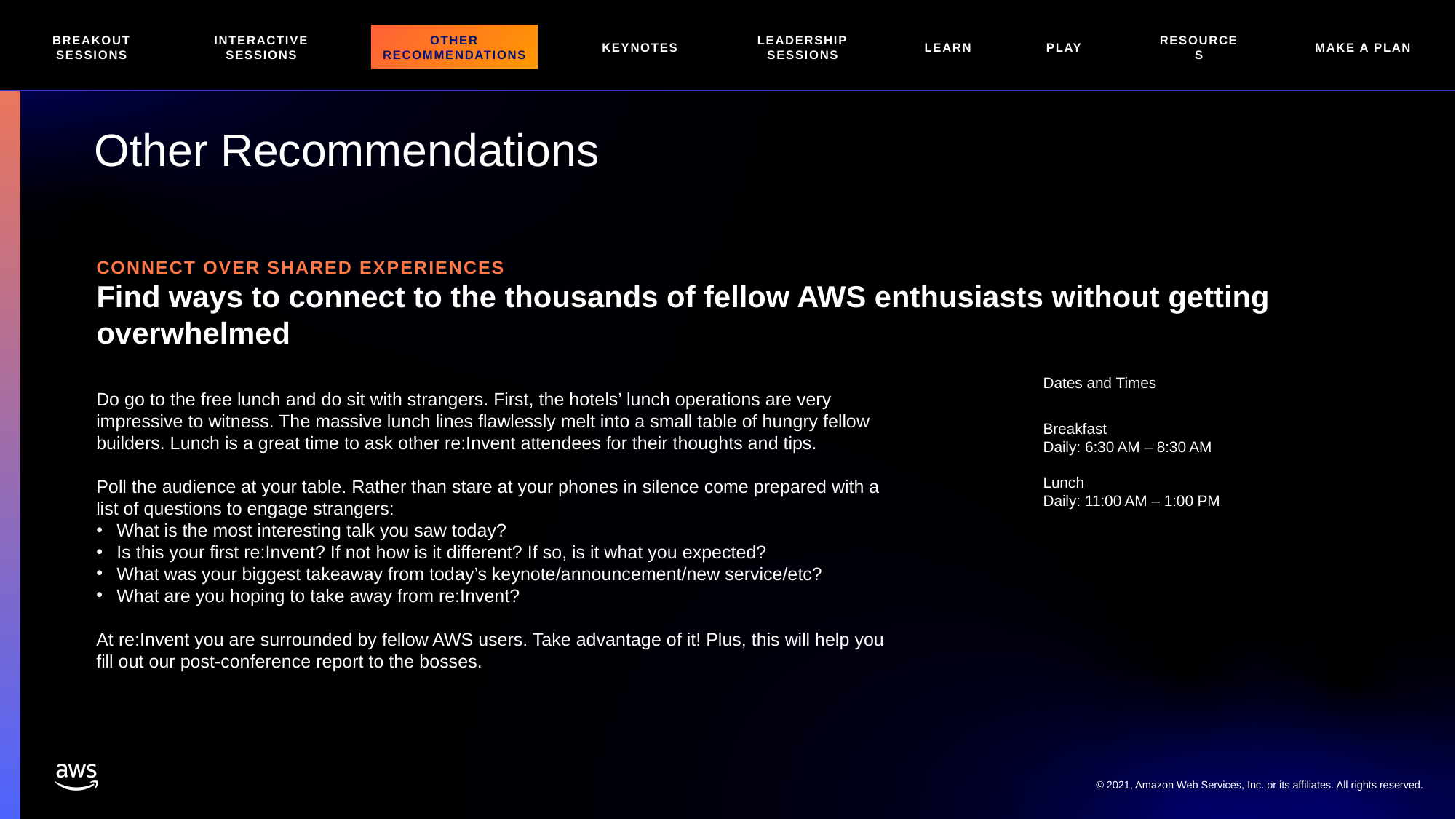

RESOURCES
BREAKOUT SESSIONS
INTERACTIVE SESSIONS
OTHER RECOMMENDATIONS
KEYNOTES
LEADERSHIP
SESSIONS
LEARN
PLAY
MAKE A PLAN
Other Recommendations
CONNECT OVER SHARED EXPERIENCES
Find ways to connect to the thousands of fellow AWS enthusiasts without getting overwhelmed
Dates and Times
Do go to the free lunch and do sit with strangers. First, the hotels’ lunch operations are very impressive to witness. The massive lunch lines flawlessly melt into a small table of hungry fellow builders. Lunch is a great time to ask other re:Invent attendees for their thoughts and tips.

Poll the audience at your table. Rather than stare at your phones in silence come prepared with a list of questions to engage strangers:
What is the most interesting talk you saw today?
Is this your first re:Invent? If not how is it different? If so, is it what you expected?
What was your biggest takeaway from today’s keynote/announcement/new service/etc?
What are you hoping to take away from re:Invent?

At re:Invent you are surrounded by fellow AWS users. Take advantage of it! Plus, this will help you fill out our post-conference report to the bosses.
Breakfast
Daily: 6:30 AM – 8:30 AM

Lunch
Daily: 11:00 AM – 1:00 PM